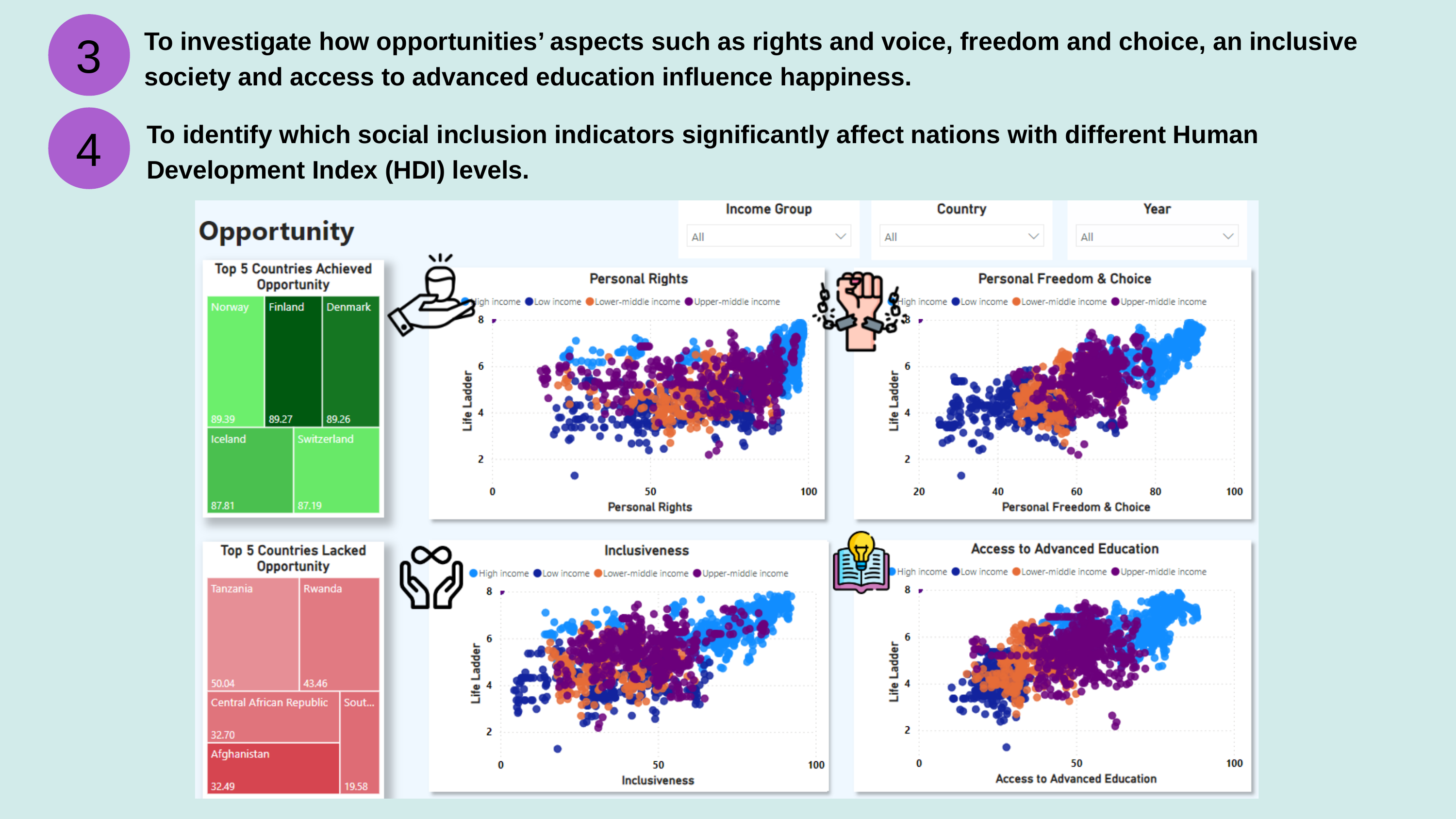

3
To investigate how opportunities’ aspects such as rights and voice, freedom and choice, an inclusive society and access to advanced education influence happiness.

4
To identify which social inclusion indicators significantly affect nations with different Human Development Index (HDI) levels.